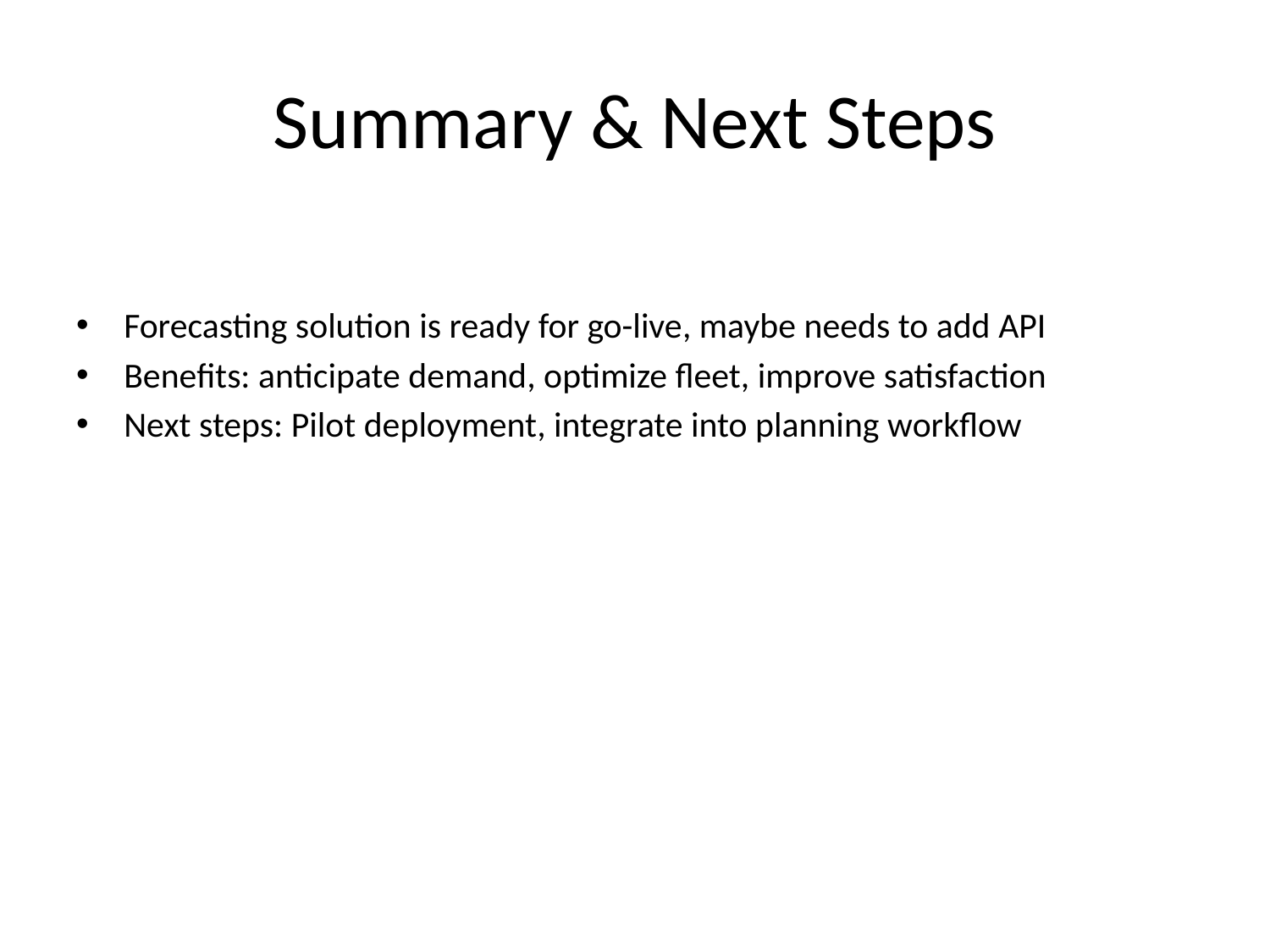

# Summary & Next Steps

Forecasting solution is ready for go-live, maybe needs to add API
Benefits: anticipate demand, optimize fleet, improve satisfaction
Next steps: Pilot deployment, integrate into planning workflow